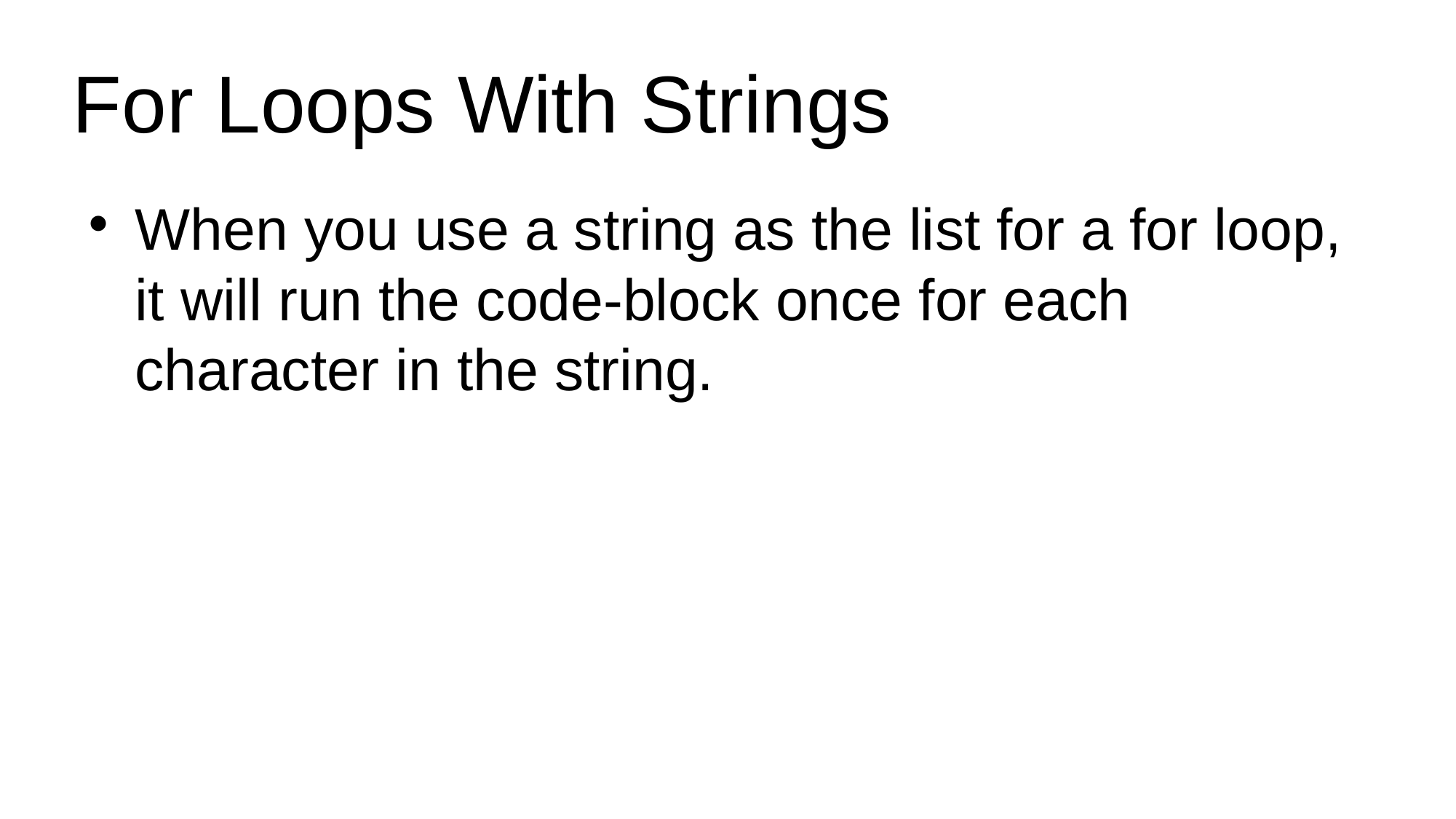

For Loops With Strings
When you use a string as the list for a for loop, it will run the code-block once for each character in the string.